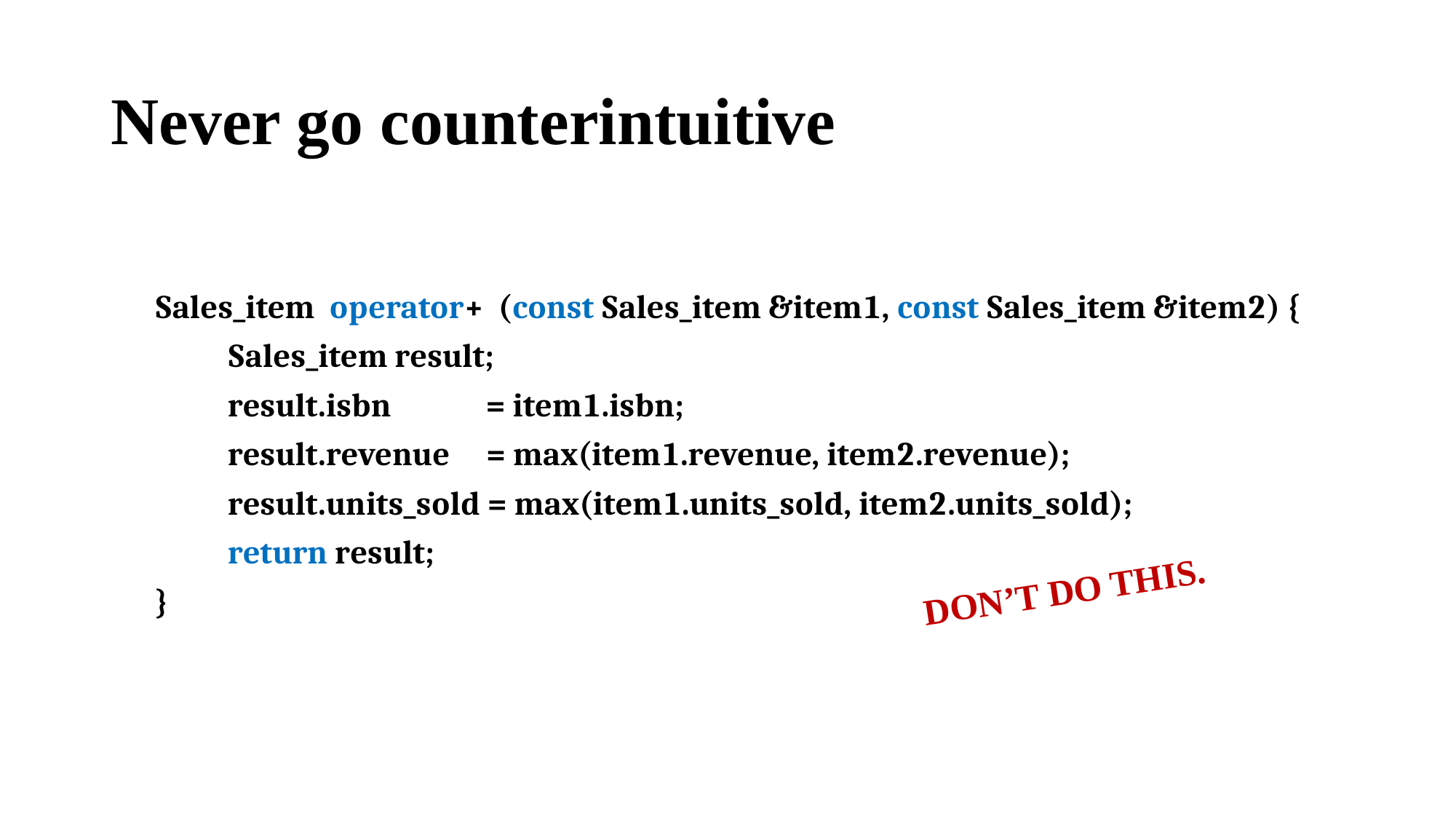

# Never go counterintuitive
Sales_item  operator+  (const Sales_item &item1, const Sales_item &item2) {
          Sales_item result;
          result.isbn             = item1.isbn;
          result.revenue     = max(item1.revenue, item2.revenue);
          result.units_sold = max(item1.units_sold, item2.units_sold);
          return result;
}
DON’T DO THIS.